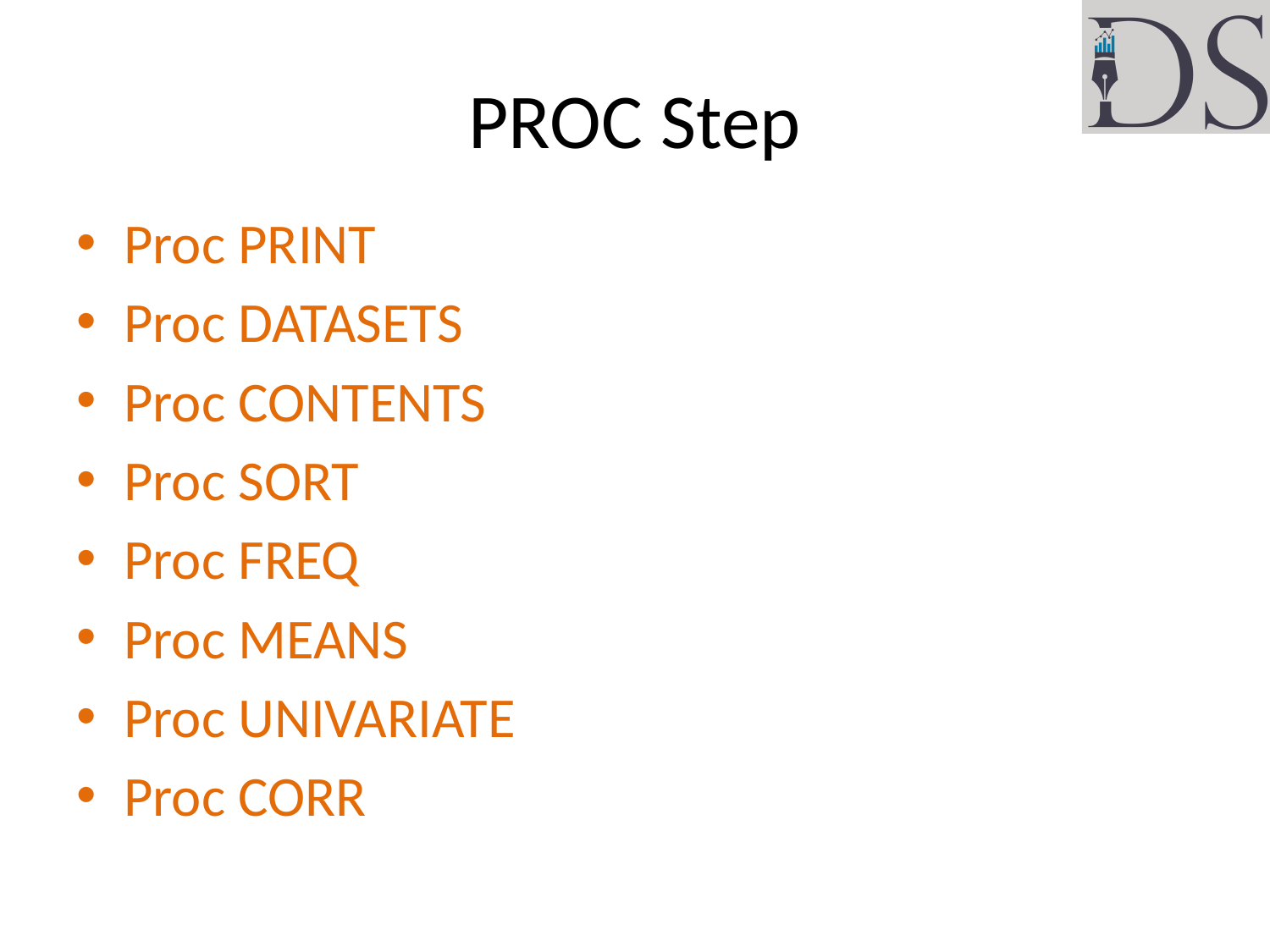

# PROC Step
Proc PRINT
Proc DATASETS
Proc CONTENTS
Proc SORT
Proc FREQ
Proc MEANS
Proc UNIVARIATE
Proc CORR